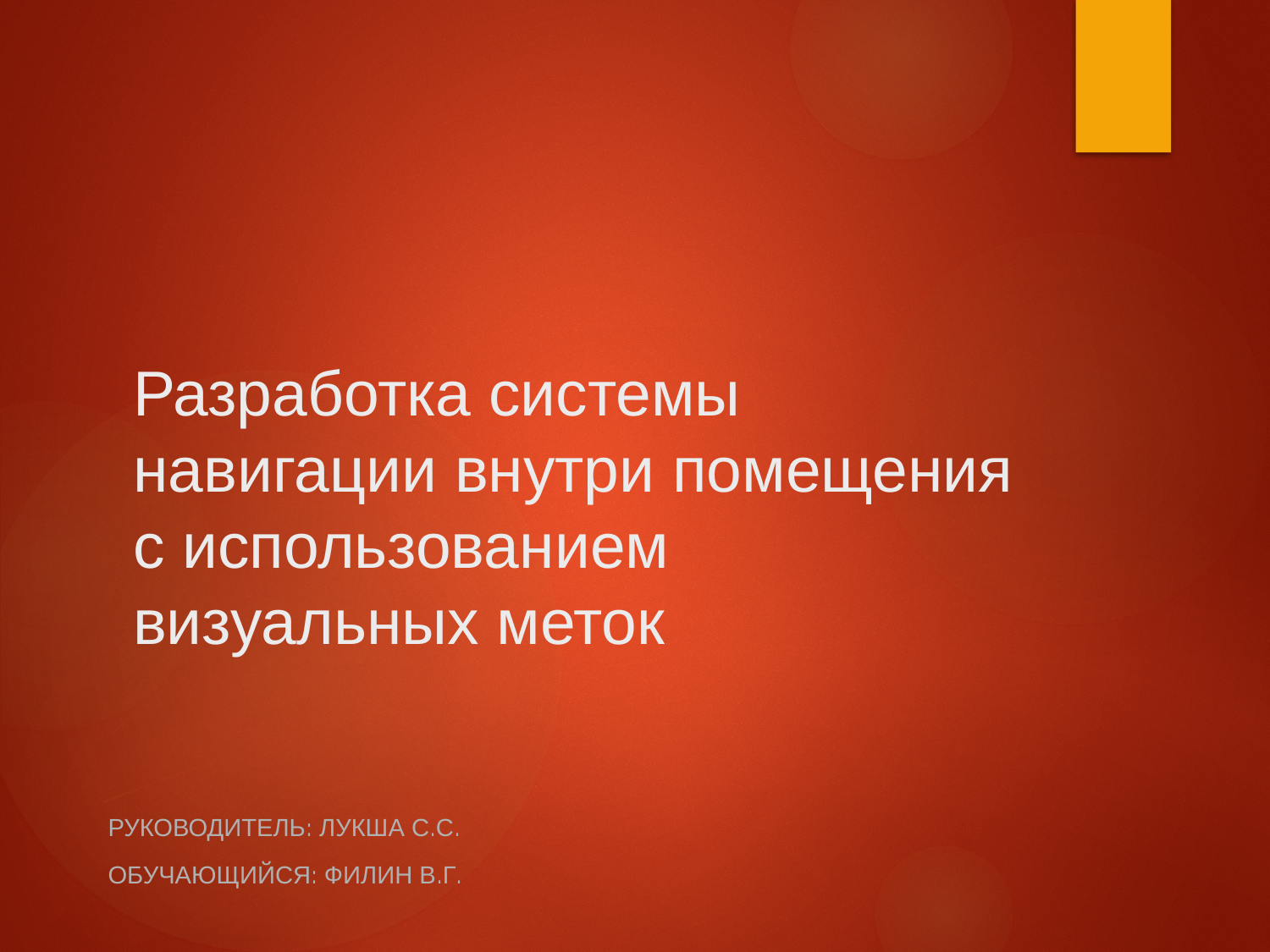

# Разработка системы навигации внутри помещения с использованием визуальных меток
Руководитель: Лукша С.С.
Обучающийся: Филин В.Г.